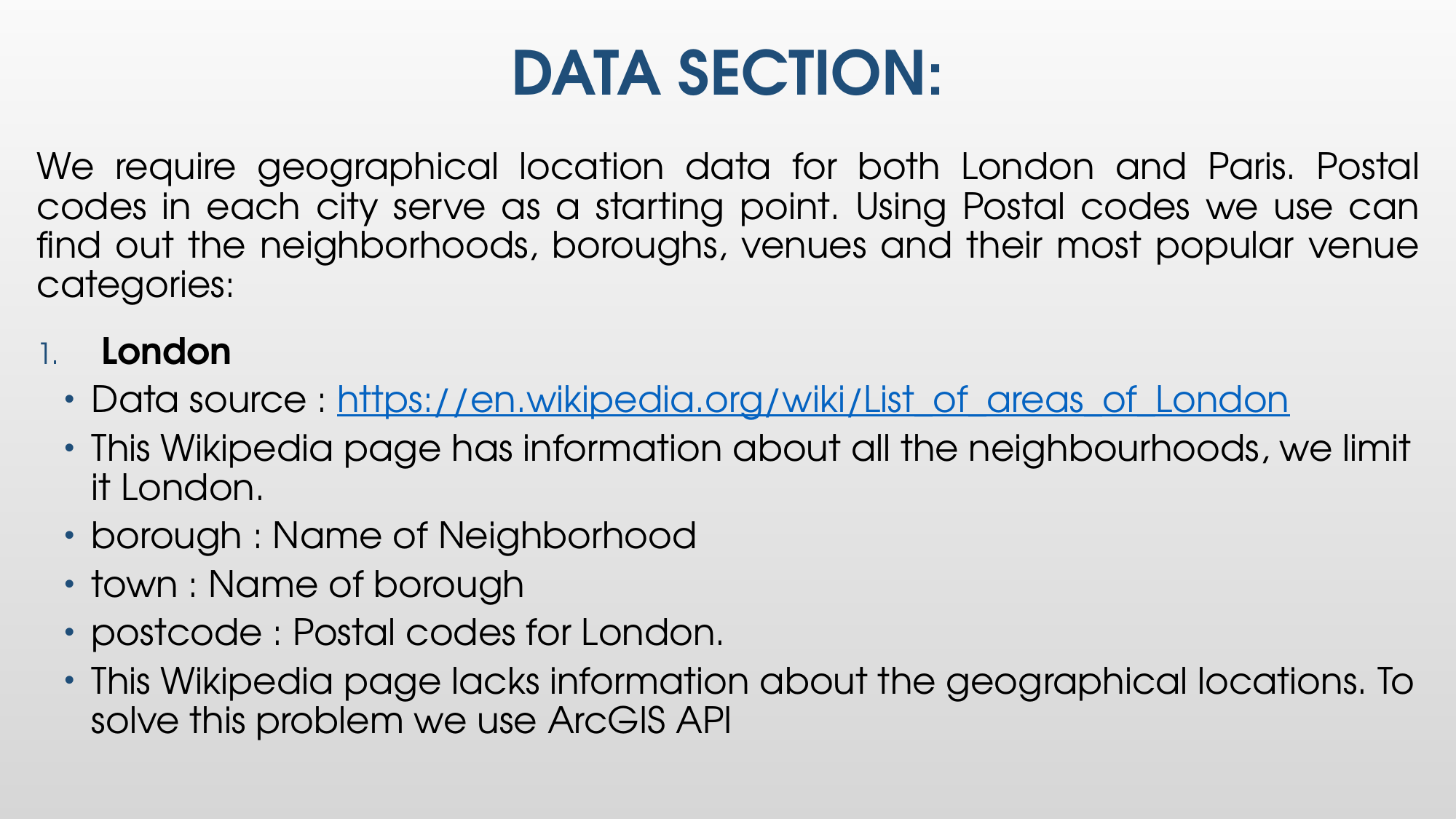

# Data Section:
We require geographical location data for both London and Paris. Postal codes in each city serve as a starting point. Using Postal codes we use can find out the neighborhoods, boroughs, venues and their most popular venue categories:
 London
Data source : https://en.wikipedia.org/wiki/List_of_areas_of_London
This Wikipedia page has information about all the neighbourhoods, we limit it London.
borough : Name of Neighborhood
town : Name of borough
postcode : Postal codes for London.
This Wikipedia page lacks information about the geographical locations. To solve this problem we use ArcGIS API